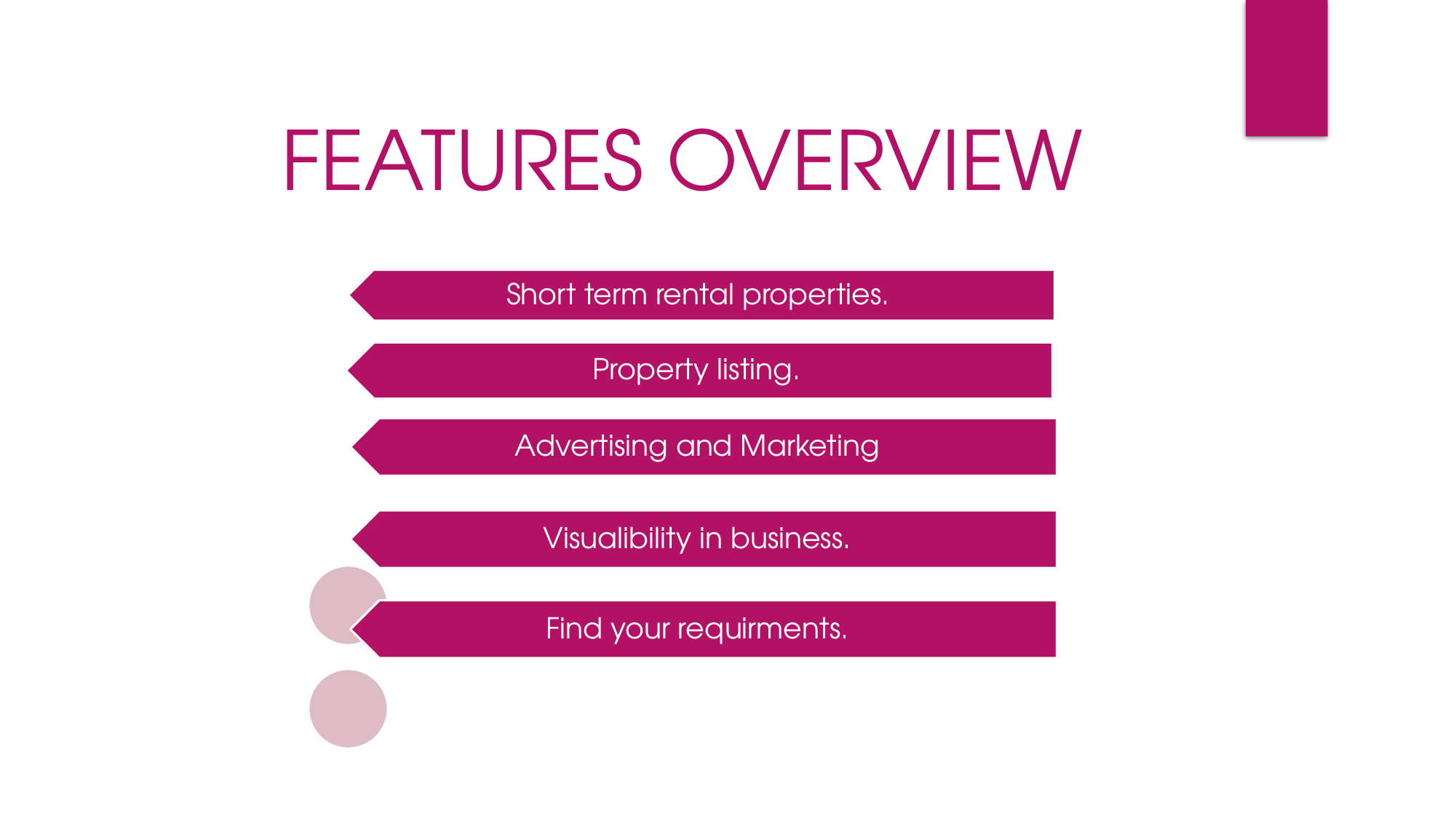

FEATURES OVERVIEW
Short term rental properties.
Property listing.
Advertising and Marketing
Visualibility in business.
Find your requirments.